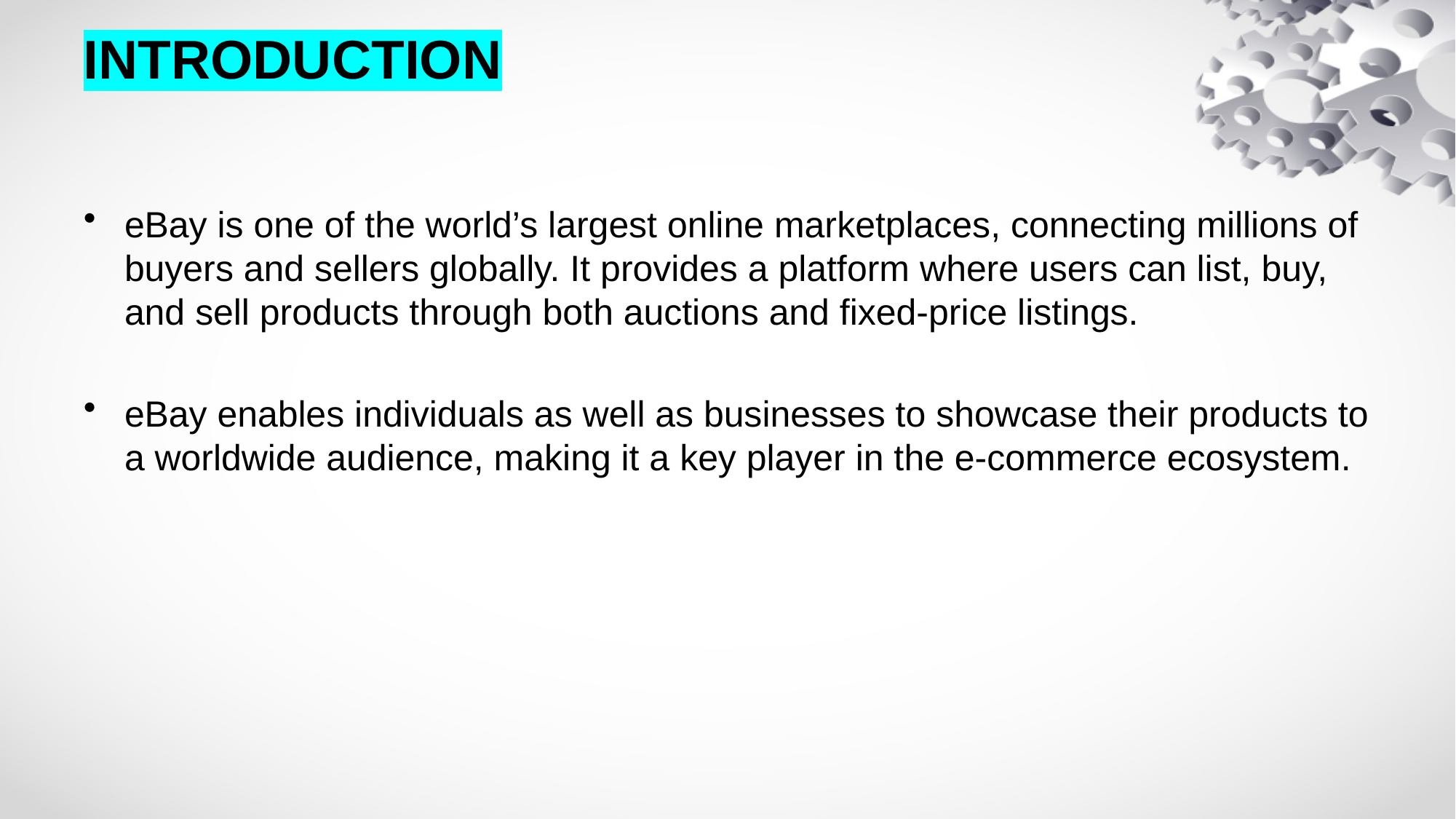

# INTRODUCTION
eBay is one of the world’s largest online marketplaces, connecting millions of buyers and sellers globally. It provides a platform where users can list, buy, and sell products through both auctions and fixed-price listings.

eBay enables individuals as well as businesses to showcase their products to a worldwide audience, making it a key player in the e-commerce ecosystem.